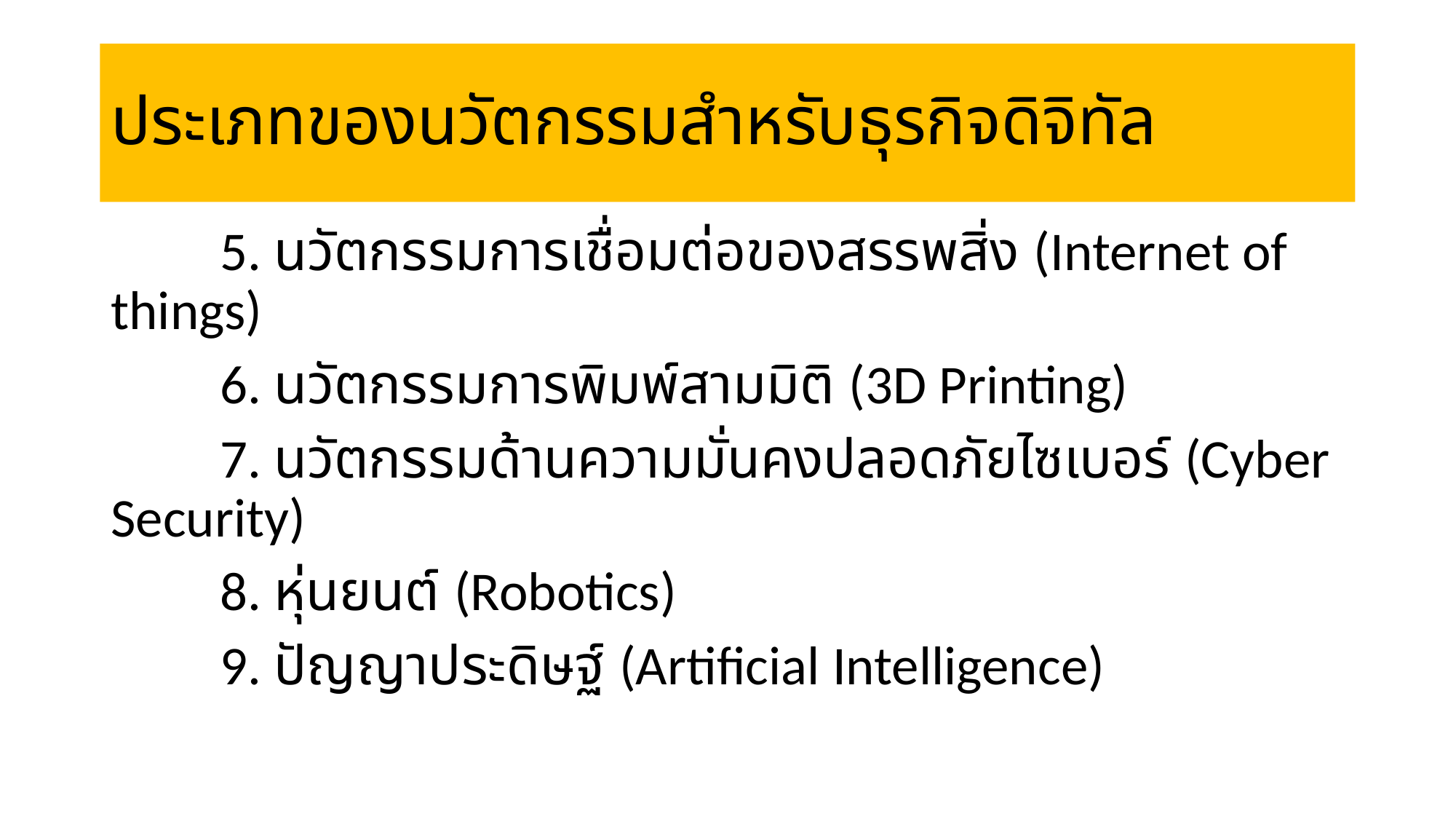

# ประเภทของนวัตกรรมสำหรับธุรกิจดิจิทัล
 	5. นวัตกรรมการเชื่อมต่อของสรรพสิ่ง (Internet of things)
	6. นวัตกรรมการพิมพ์สามมิติ (3D Printing)
	7. นวัตกรรมด้านความมั่นคงปลอดภัยไซเบอร์ (Cyber Security)
	8. หุ่นยนต์ (Robotics)
	9. ปัญญาประดิษฐ์ (Artificial Intelligence)